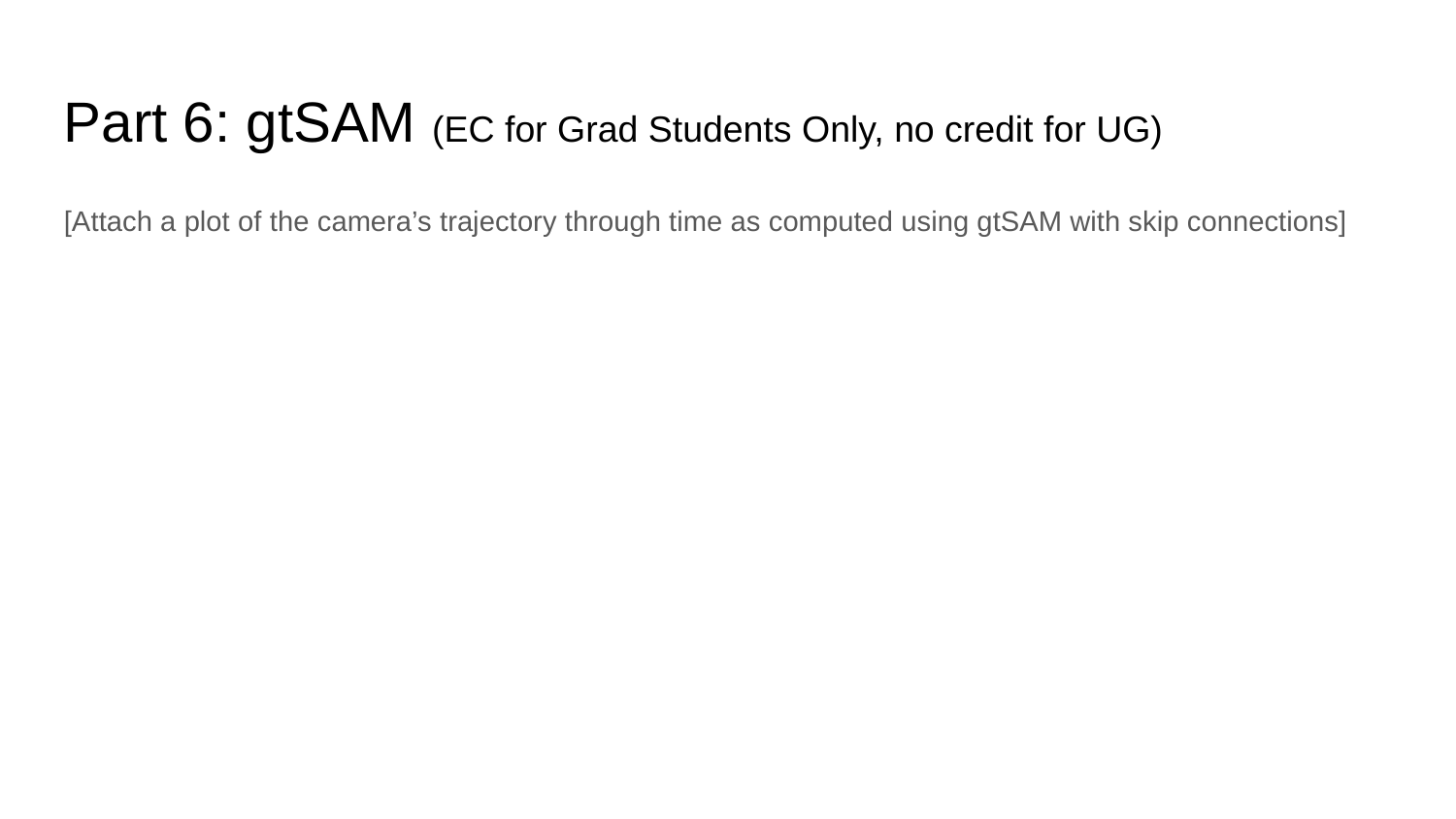

Part 6: gtSAM (EC for Grad Students Only, no credit for UG)

[Attach a plot of the camera’s trajectory through time as computed using gtSAM with skip connections]